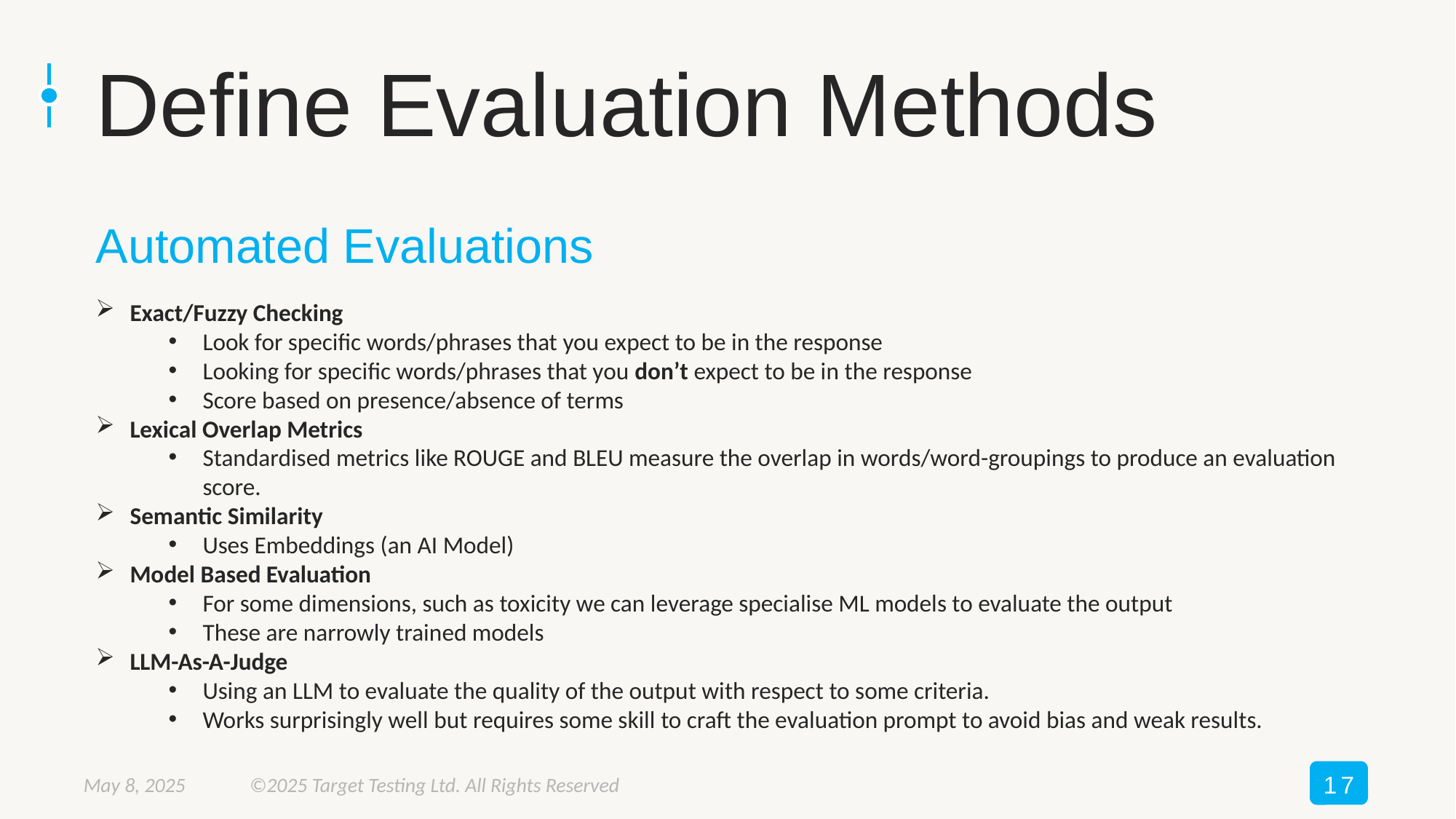

# Define Evaluation Methods
Automated Evaluations
Exact/Fuzzy Checking
Look for specific words/phrases that you expect to be in the response
Looking for specific words/phrases that you don’t expect to be in the response
Score based on presence/absence of terms
Lexical Overlap Metrics
Standardised metrics like ROUGE and BLEU measure the overlap in words/word-groupings to produce an evaluation score.
Semantic Similarity
Uses Embeddings (an AI Model)
Model Based Evaluation
For some dimensions, such as toxicity we can leverage specialise ML models to evaluate the output
These are narrowly trained models
LLM-As-A-Judge
Using an LLM to evaluate the quality of the output with respect to some criteria.
Works surprisingly well but requires some skill to craft the evaluation prompt to avoid bias and weak results.
17
May 8, 2025
©2025 Target Testing Ltd. All Rights Reserved